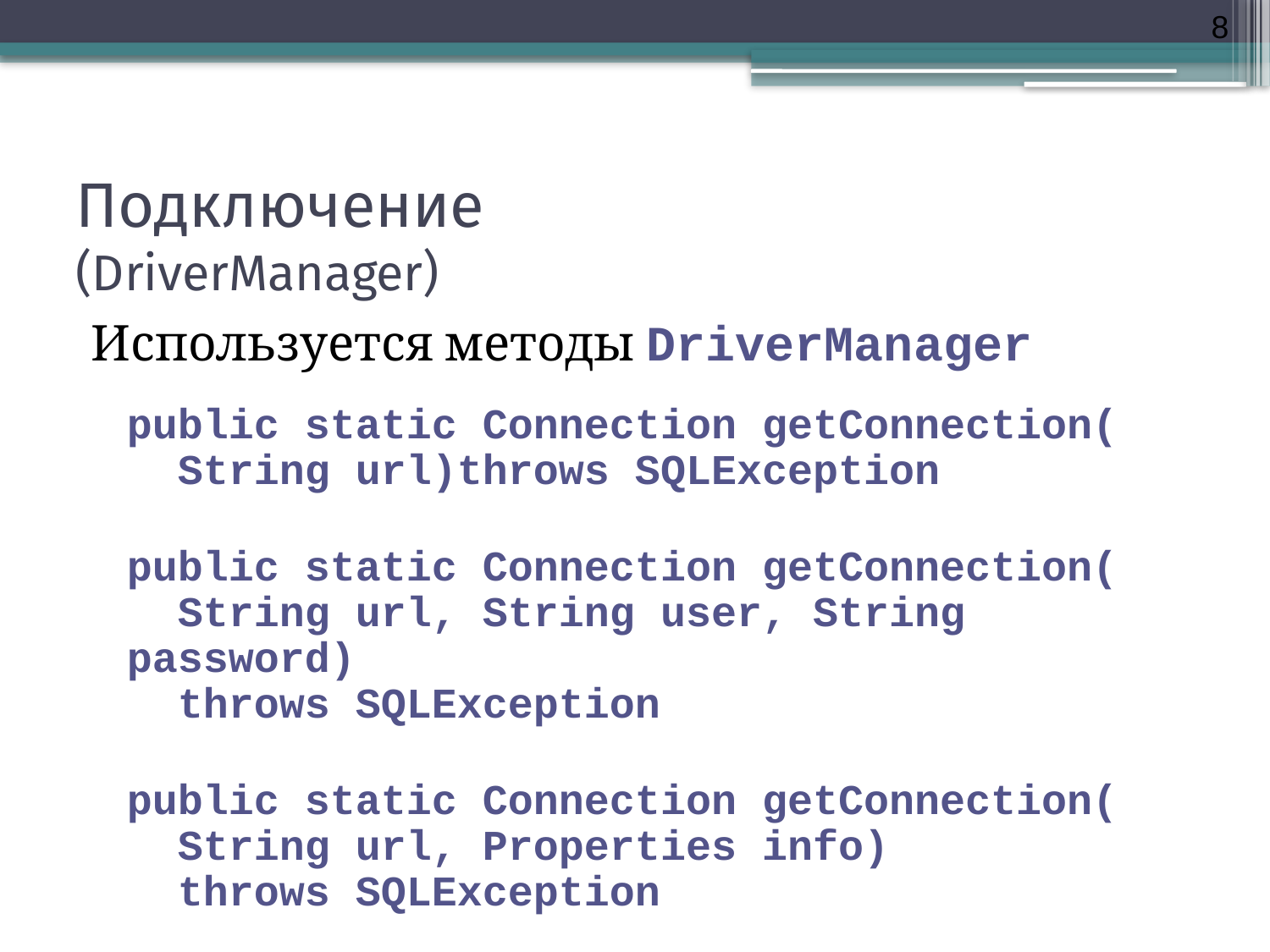

8
# Подключение (DriverManager)
Используется методы DriverManager

	public static Connection getConnection(
  String url)throws SQLException
public static Connection getConnection(
  String url, String user, String password)
  throws SQLException
	public static Connection getConnection(
  String url, Properties info)
  throws SQLException